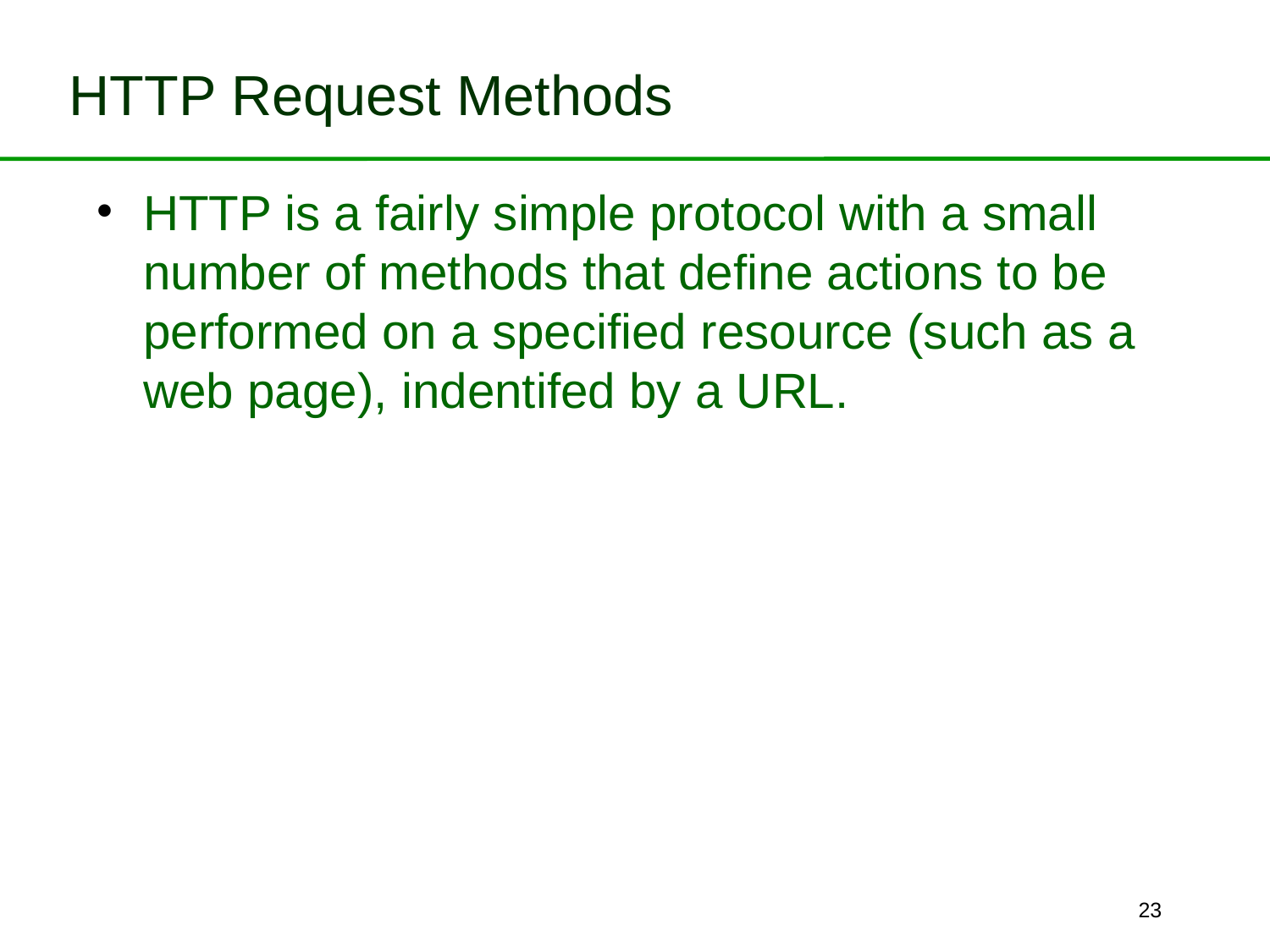

# HTTP Request Methods
HTTP is a fairly simple protocol with a small number of methods that define actions to be performed on a specified resource (such as a web page), indentifed by a URL.

23